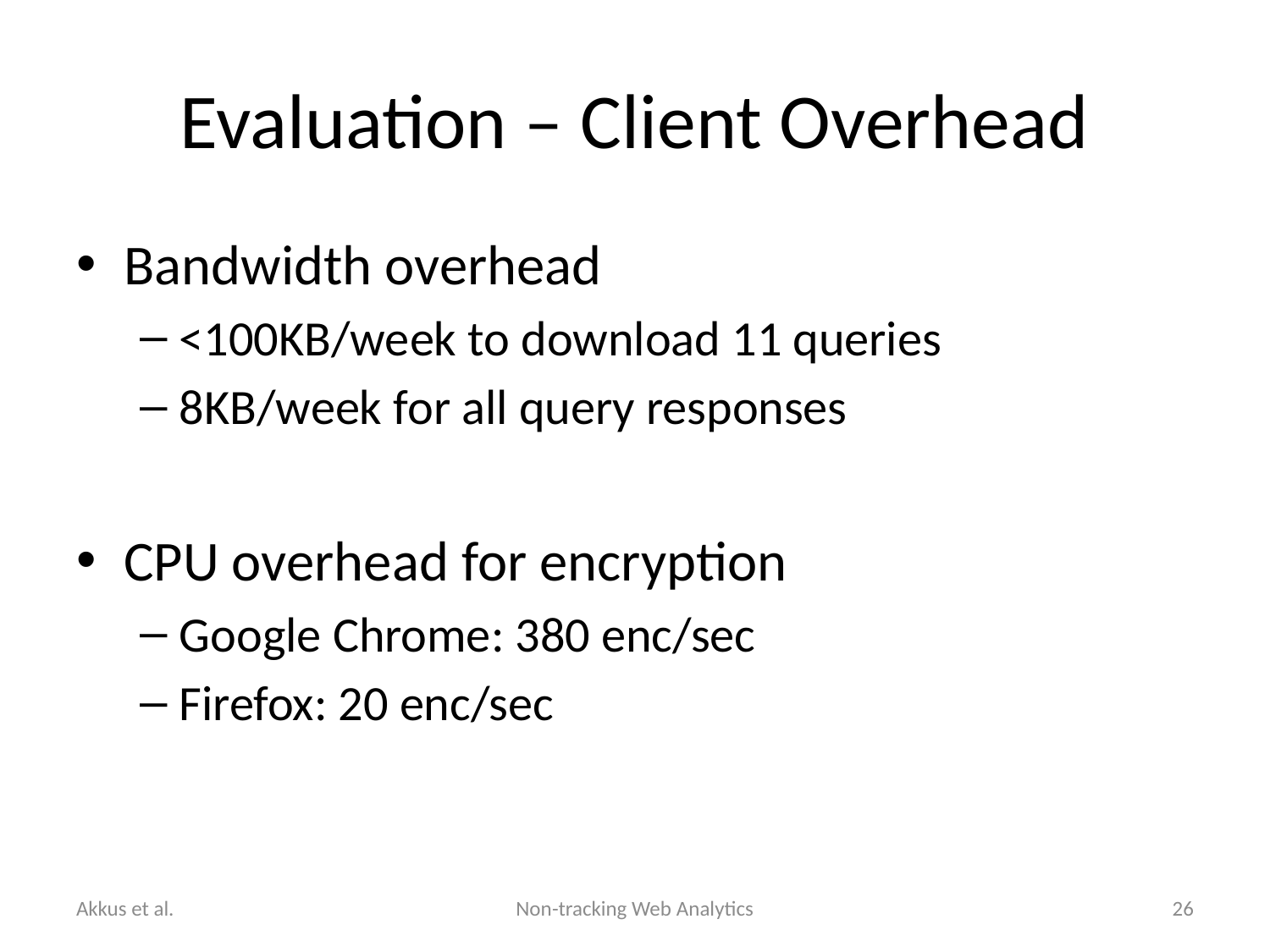

# Evaluation – Client Overhead
Bandwidth overhead
<100KB/week to download 11 queries
8KB/week for all query responses

CPU overhead for encryption
Google Chrome: 380 enc/sec
Firefox: 20 enc/sec
Akkus et al.
Non-tracking Web Analytics
26